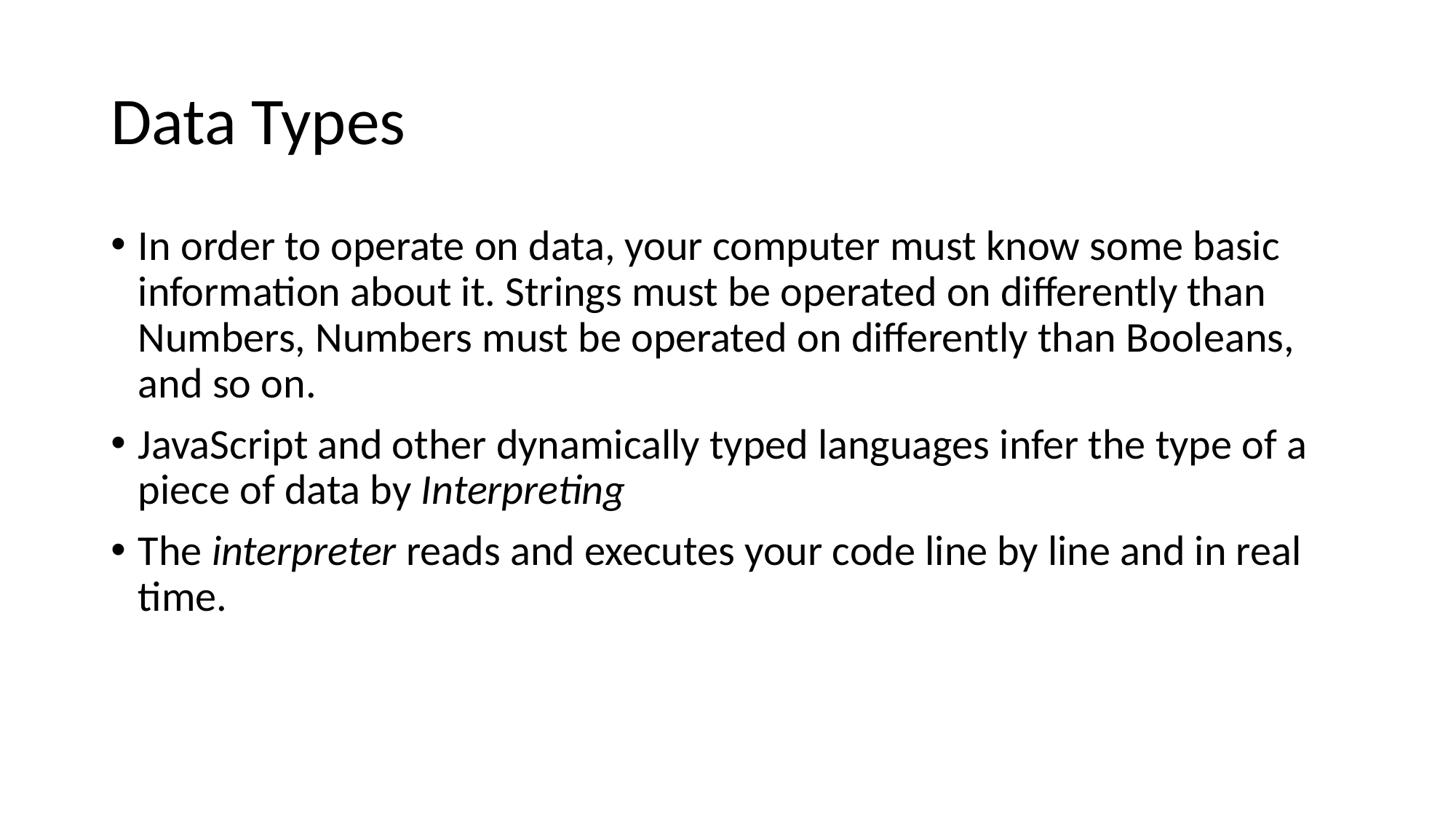

# Data Types
In order to operate on data, your computer must know some basic information about it. Strings must be operated on differently than Numbers, Numbers must be operated on differently than Booleans, and so on.
JavaScript and other dynamically typed languages infer the type of a piece of data by Interpreting
The interpreter reads and executes your code line by line and in real time.